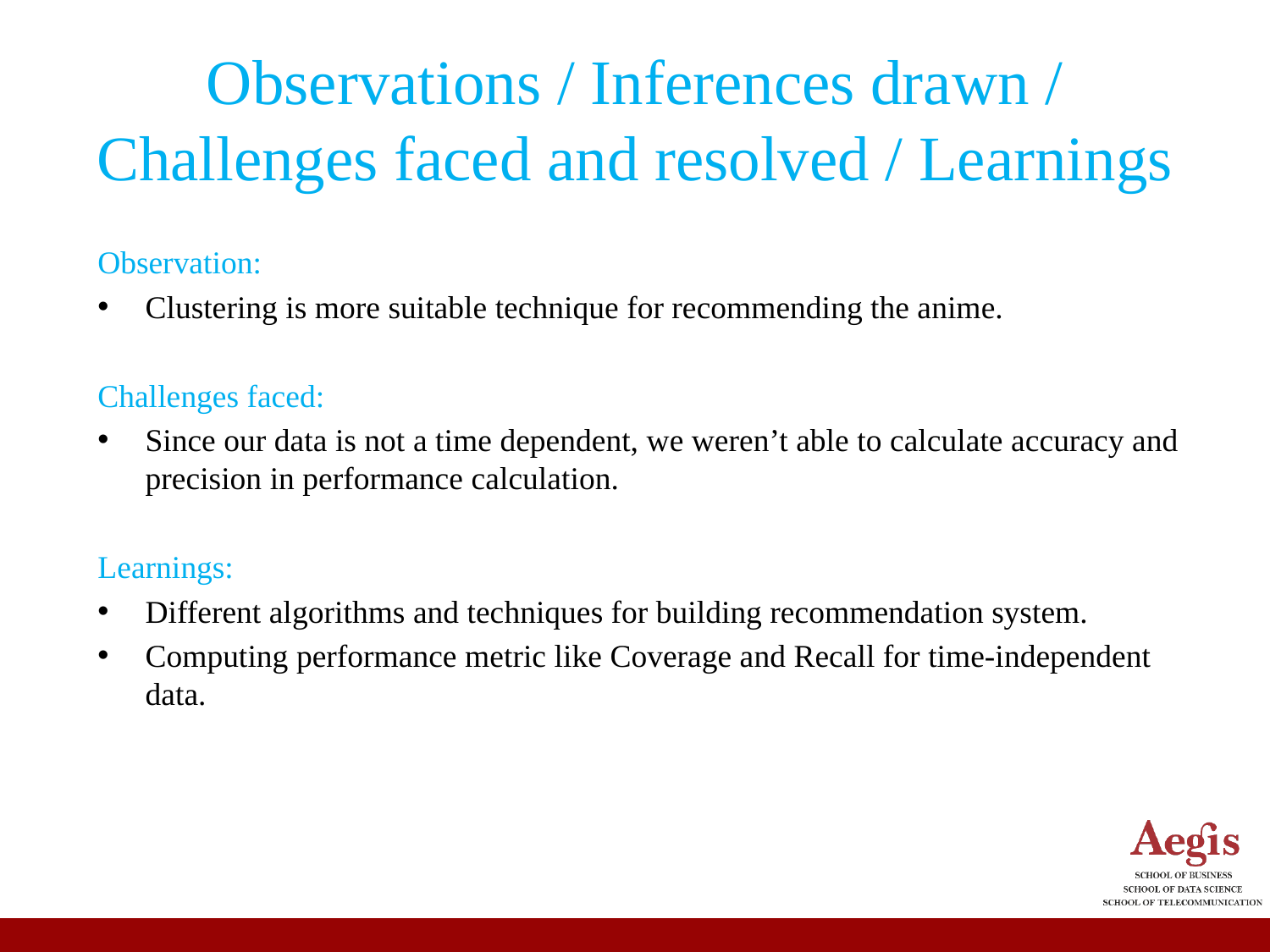

# Observations / Inferences drawn / Challenges faced and resolved / Learnings
Observation:
Clustering is more suitable technique for recommending the anime.

Challenges faced:
Since our data is not a time dependent, we weren’t able to calculate accuracy and precision in performance calculation.

Learnings:
Different algorithms and techniques for building recommendation system.
Computing performance metric like Coverage and Recall for time-independent data.